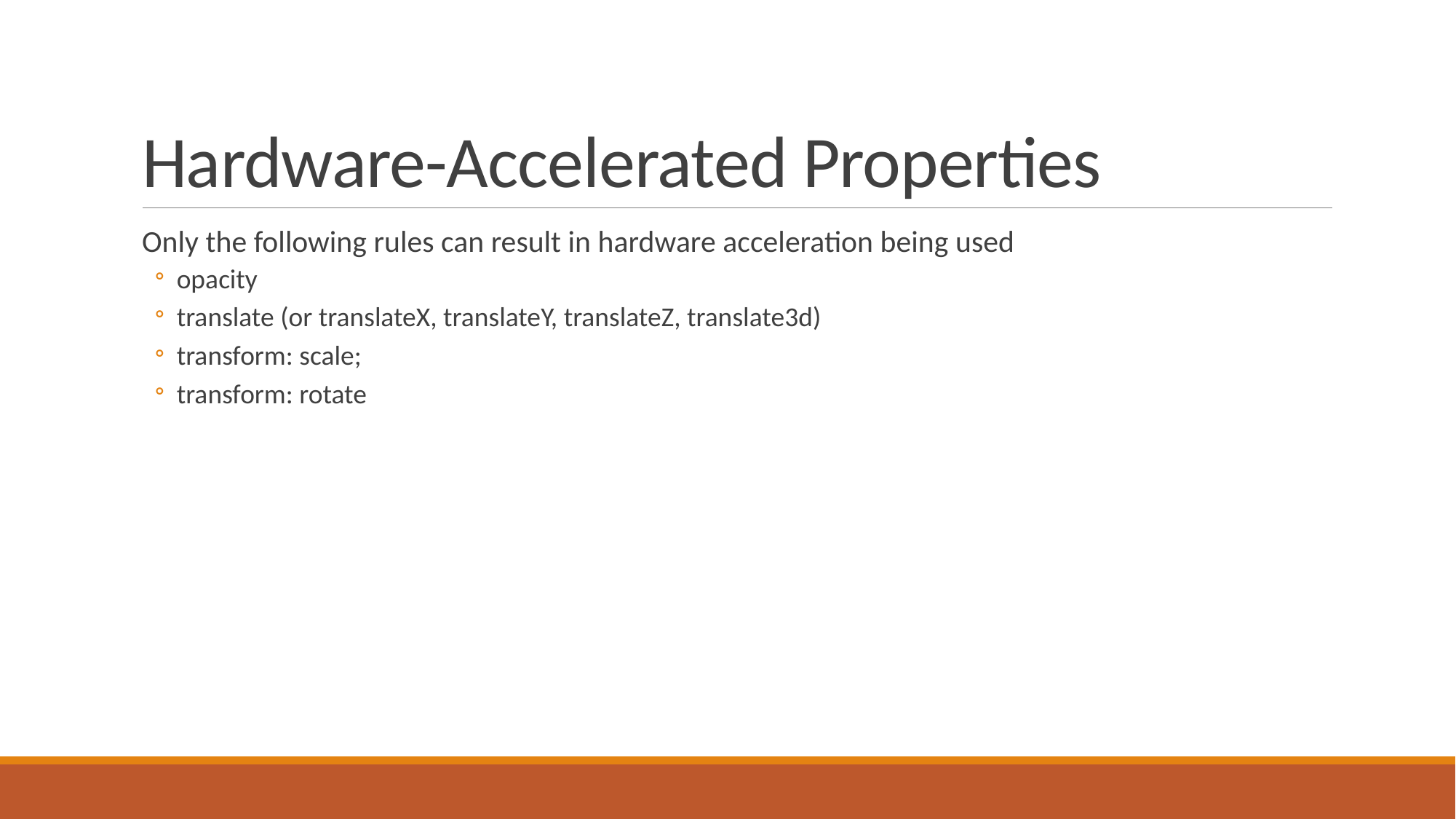

# Hardware-Accelerated Properties
Only the following rules can result in hardware acceleration being used
opacity
translate (or translateX, translateY, translateZ, translate3d)
transform: scale;
transform: rotate